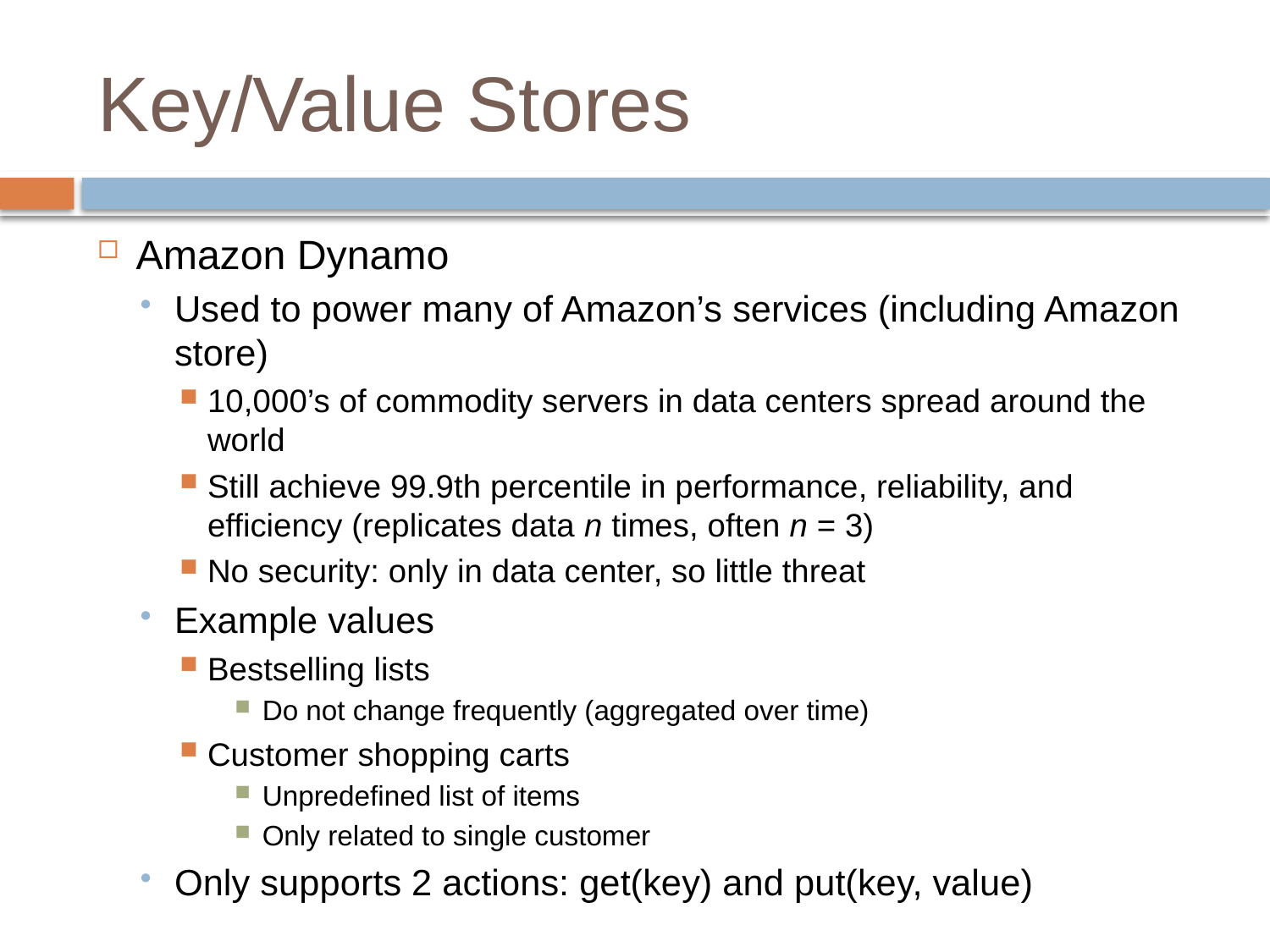

# Key/Value Stores
Amazon Dynamo
Used to power many of Amazon’s services (including Amazon store)
10,000’s of commodity servers in data centers spread around the world
Still achieve 99.9th percentile in performance, reliability, and efficiency (replicates data n times, often n = 3)
No security: only in data center, so little threat
Example values
Bestselling lists
Do not change frequently (aggregated over time)
Customer shopping carts
Unpredefined list of items
Only related to single customer
Only supports 2 actions: get(key) and put(key, value)